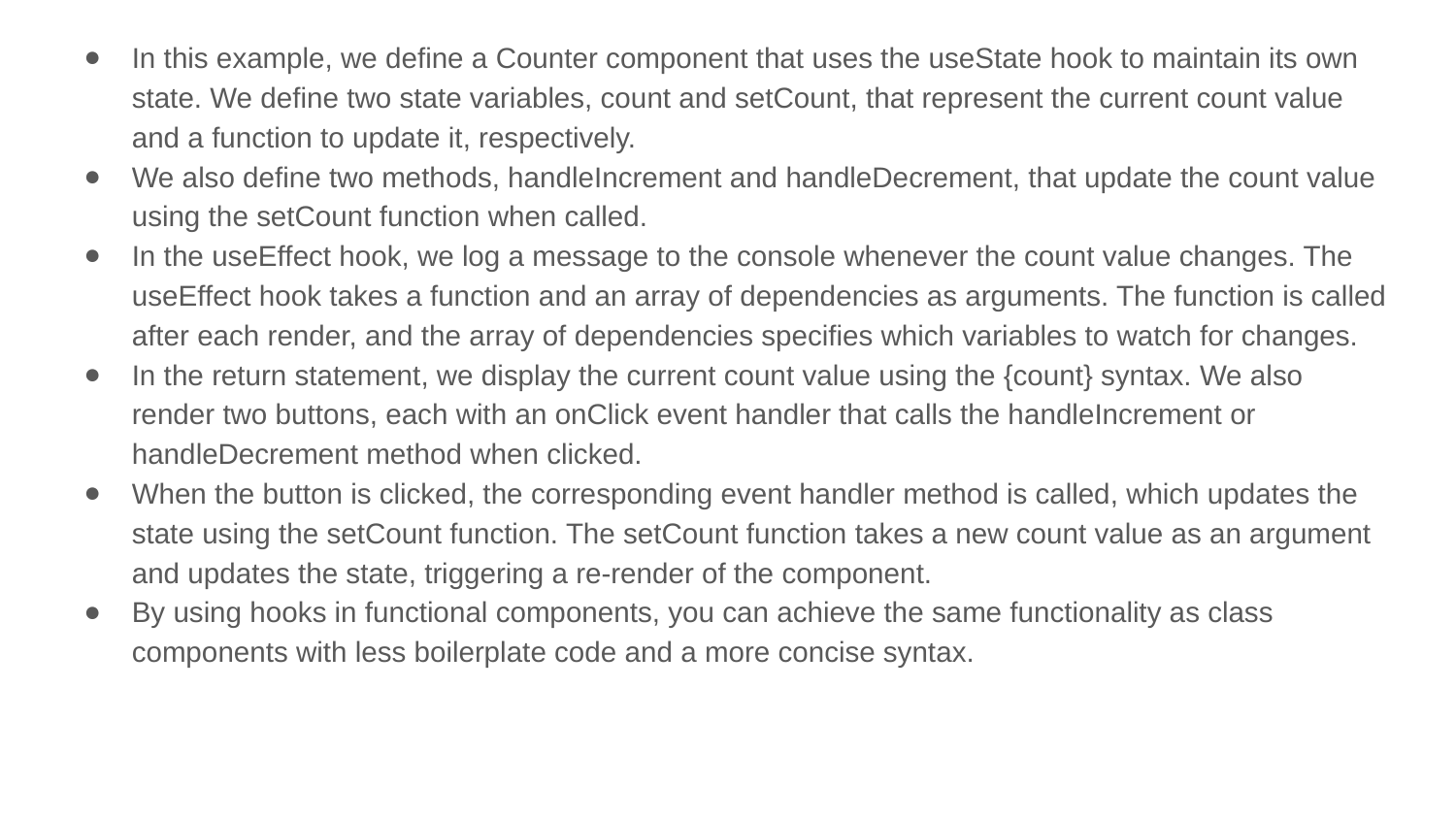

In this example, we define a Counter component that uses the useState hook to maintain its own state. We define two state variables, count and setCount, that represent the current count value and a function to update it, respectively.
We also define two methods, handleIncrement and handleDecrement, that update the count value using the setCount function when called.
In the useEffect hook, we log a message to the console whenever the count value changes. The useEffect hook takes a function and an array of dependencies as arguments. The function is called after each render, and the array of dependencies specifies which variables to watch for changes.
In the return statement, we display the current count value using the {count} syntax. We also render two buttons, each with an onClick event handler that calls the handleIncrement or handleDecrement method when clicked.
When the button is clicked, the corresponding event handler method is called, which updates the state using the setCount function. The setCount function takes a new count value as an argument and updates the state, triggering a re-render of the component.
By using hooks in functional components, you can achieve the same functionality as class components with less boilerplate code and a more concise syntax.